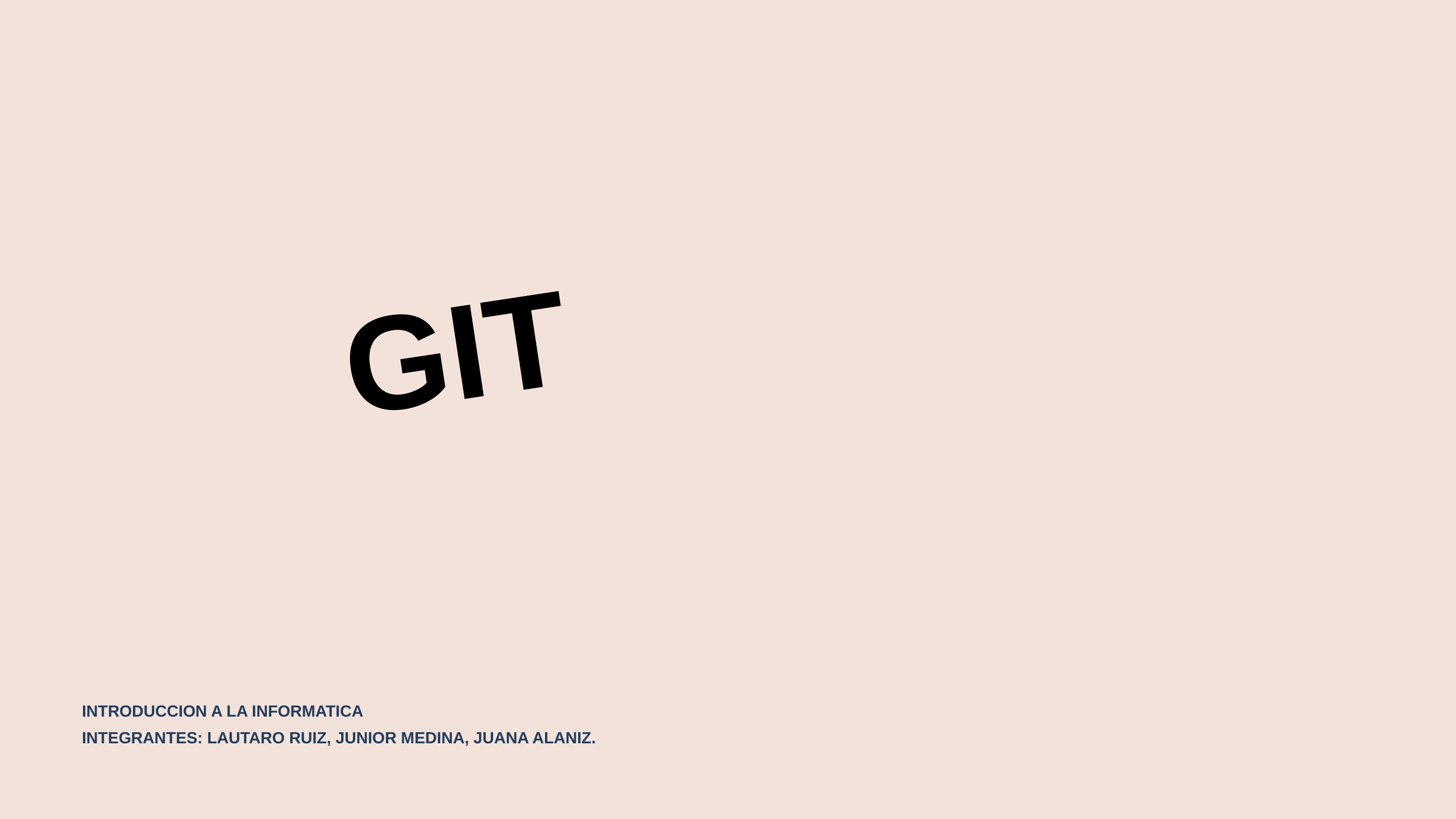

GIT

INTRODUCCION A LA INFORMATICA
INTEGRANTES: LAUTARO RUIZ, JUNIOR MEDINA, JUANA ALANIZ.